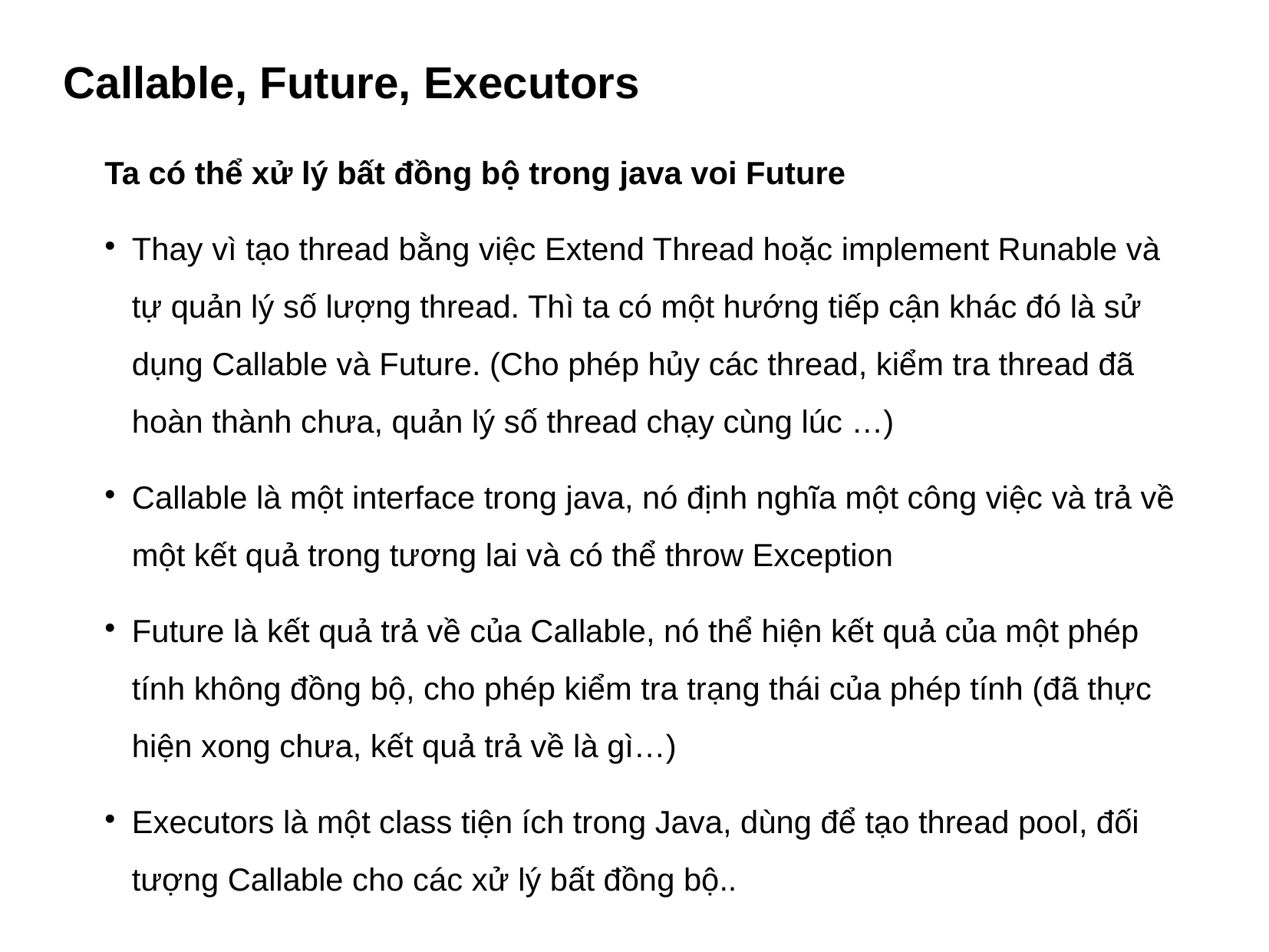

Callable, Future, Executors
Ta có thể xử lý bất đồng bộ trong java voi Future
Thay vì tạo thread bằng việc Extend Thread hoặc implement Runable và tự quản lý số lượng thread. Thì ta có một hướng tiếp cận khác đó là sử dụng Callable và Future. (Cho phép hủy các thread, kiểm tra thread đã hoàn thành chưa, quản lý số thread chạy cùng lúc …)
Callable là một interface trong java, nó định nghĩa một công việc và trả về một kết quả trong tương lai và có thể throw Exception
Future là kết quả trả về của Callable, nó thể hiện kết quả của một phép tính không đồng bộ, cho phép kiểm tra trạng thái của phép tính (đã thực hiện xong chưa, kết quả trả về là gì…)
Executors là một class tiện ích trong Java, dùng để tạo thread pool, đối tượng Callable cho các xử lý bất đồng bộ..